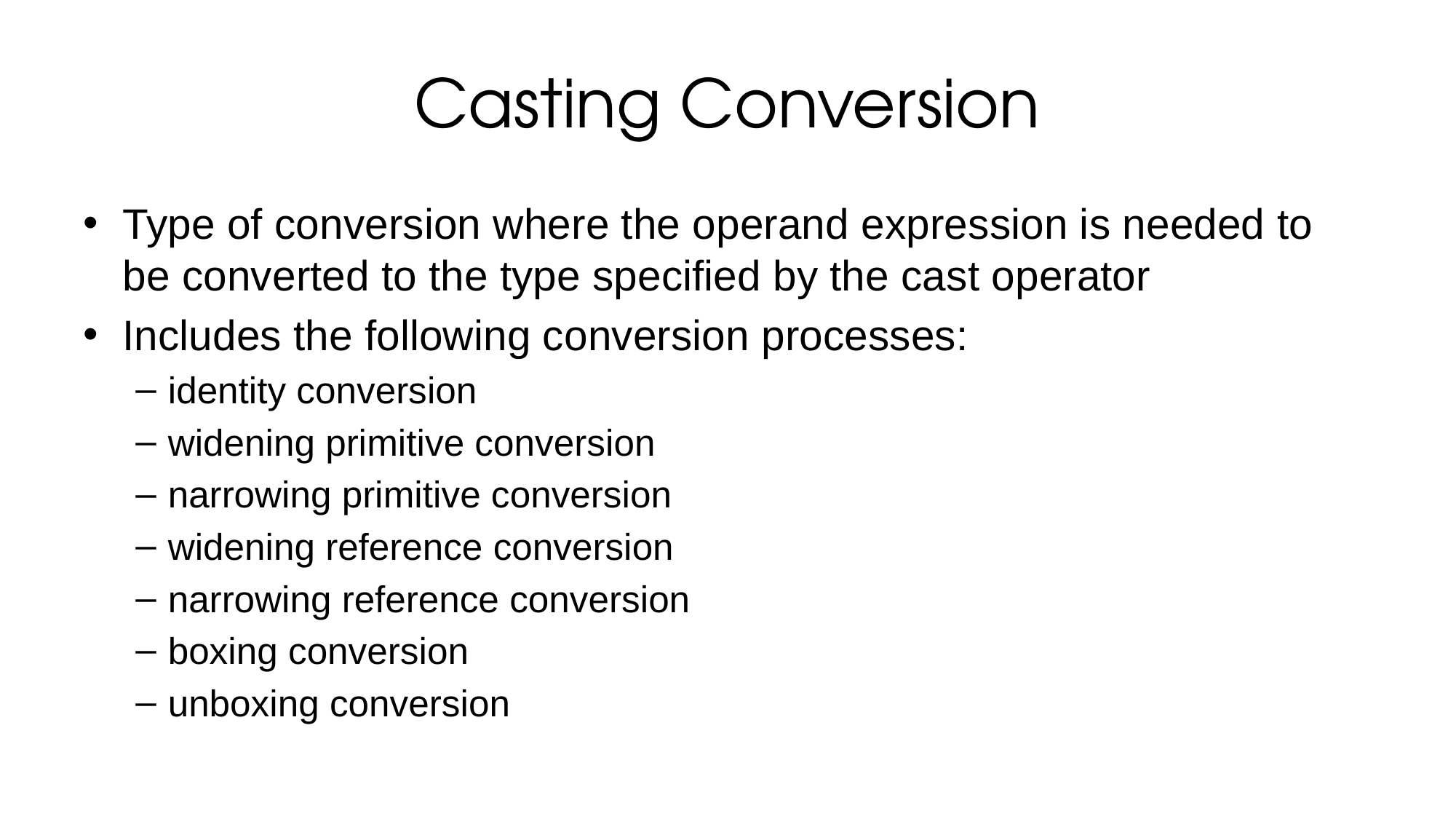

# Casting Conversion
Type of conversion where the operand expression is needed to be converted to the type specified by the cast operator
Includes the following conversion processes:
identity conversion
widening primitive conversion
narrowing primitive conversion
widening reference conversion
narrowing reference conversion
boxing conversion
unboxing conversion